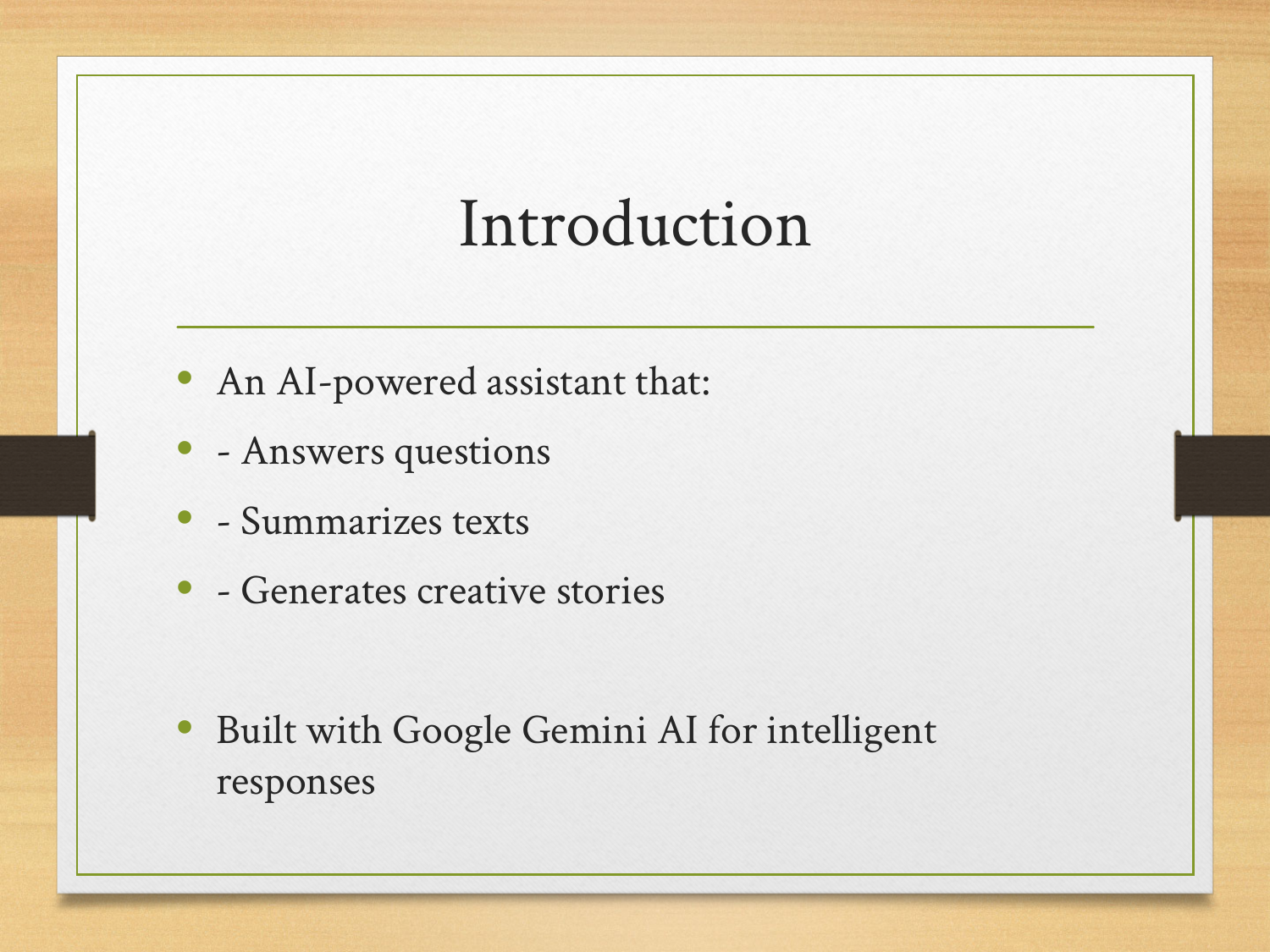

# Introduction
An AI-powered assistant that:
- Answers questions
- Summarizes texts
- Generates creative stories

Built with Google Gemini AI for intelligent responses